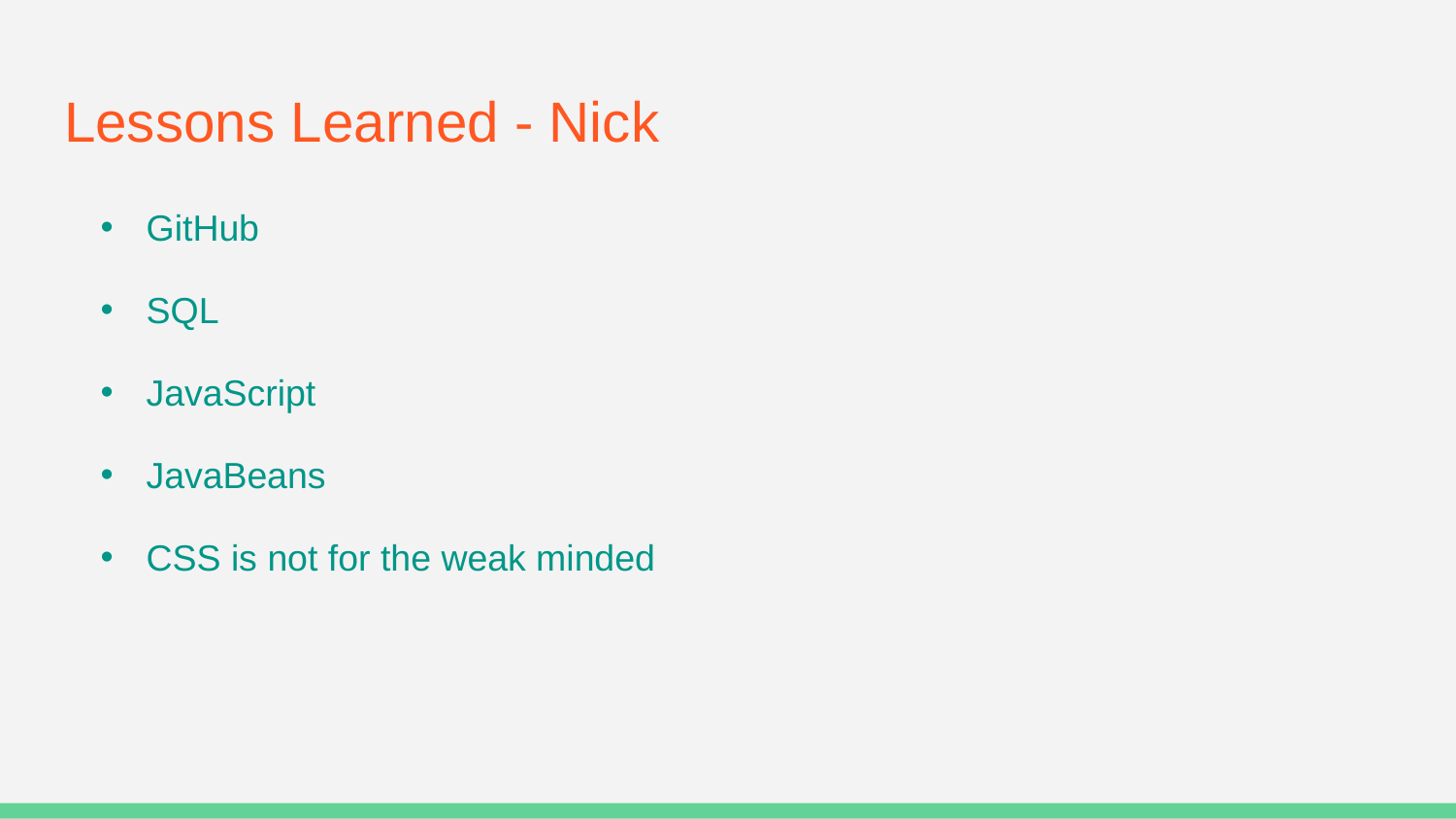

# Lessons Learned - Nick
GitHub
SQL
JavaScript
JavaBeans
CSS is not for the weak minded